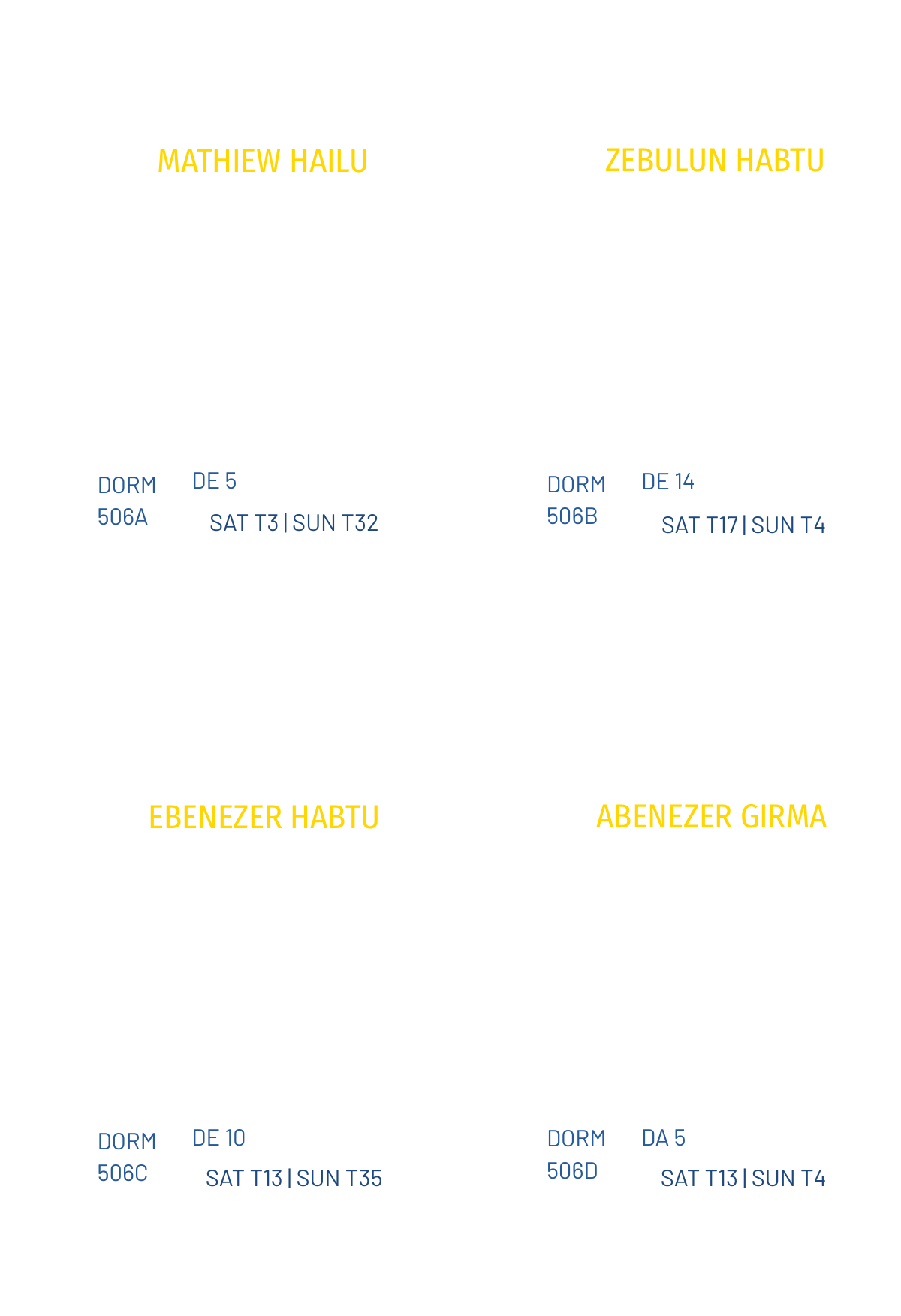

ZEBULUN HABTU
MATHIEW HAILU
NEW
NEW
PARTICIPANT
PARTICIPANT
DE 5
DE 14
DORM
DORM
506B
506A
SAT T3 | SUN T32
SAT T17 | SUN T4
ABENEZER GIRMA
EBENEZER HABTU
GRADUATED FROM CAMPUS MINISTRY
NEW
PARTICIPANT
PARTICIPANT
DE 10
DA 5
DORM
DORM
506D
506C
SAT T13 | SUN T35
SAT T13 | SUN T4